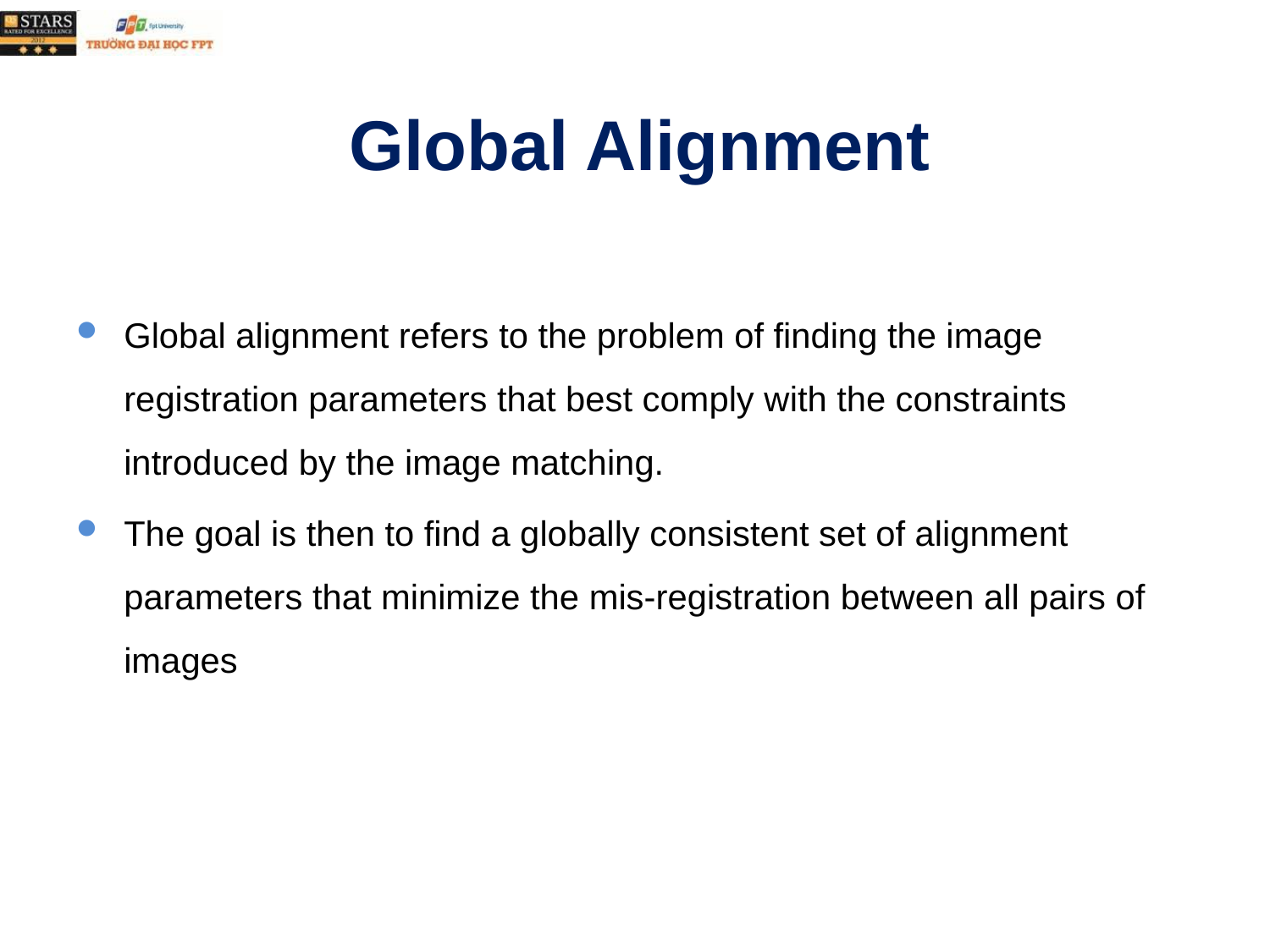

# Global Alignment
Global alignment refers to the problem of finding the image registration parameters that best comply with the constraints introduced by the image matching.
The goal is then to find a globally consistent set of alignment parameters that minimize the mis-registration between all pairs of images